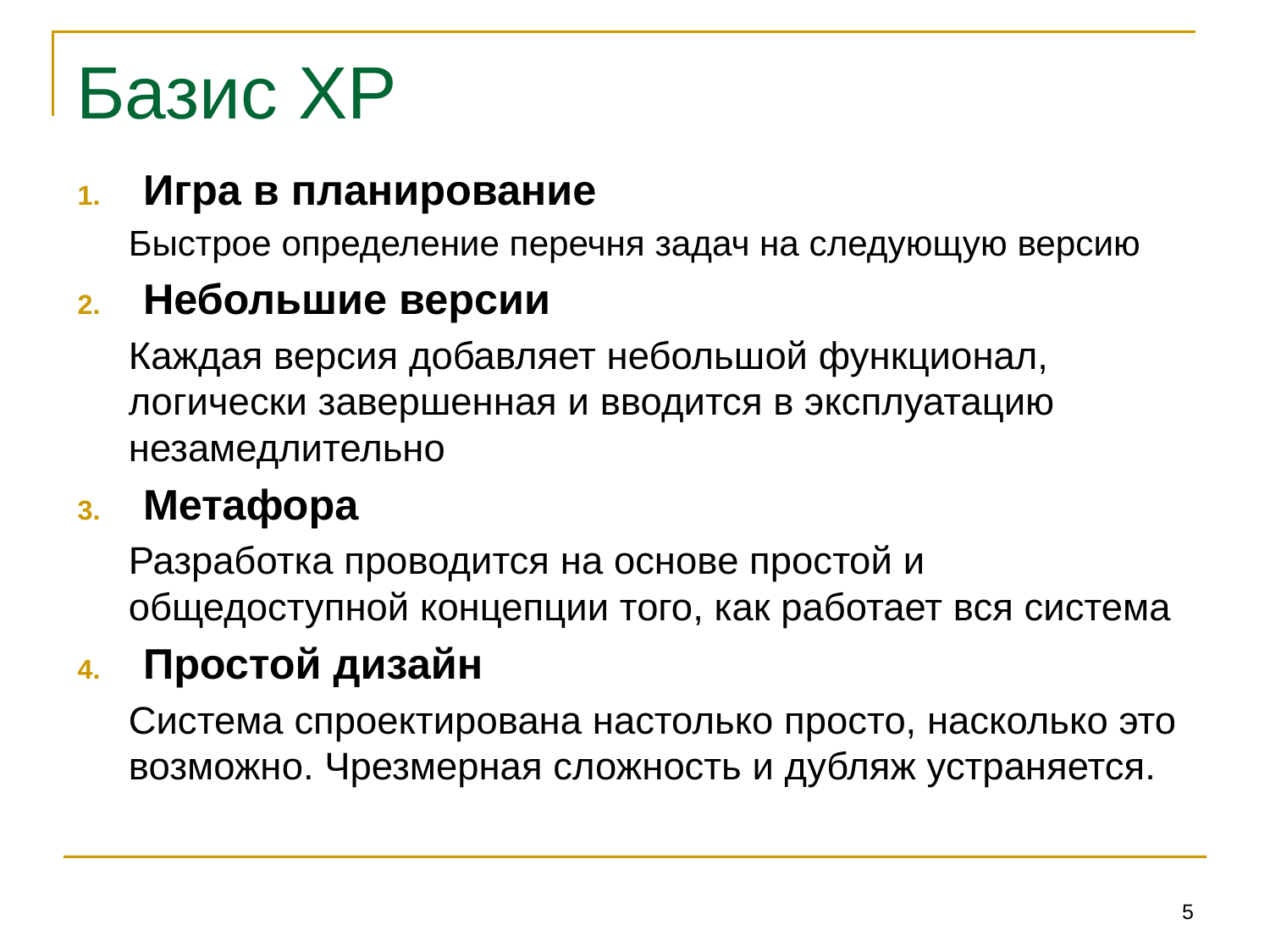

# Базис XP
Игра в планирование
Быстрое определение перечня задач на следующую версию
Небольшие версии
Каждая версия добавляет небольшой функционал, логически завершенная и вводится в эксплуатацию незамедлительно
Метафора
Разработка проводится на основе простой и общедоступной концепции того, как работает вся система
Простой дизайн
Система спроектирована настолько просто, насколько это возможно. Чрезмерная сложность и дубляж устраняется.
5